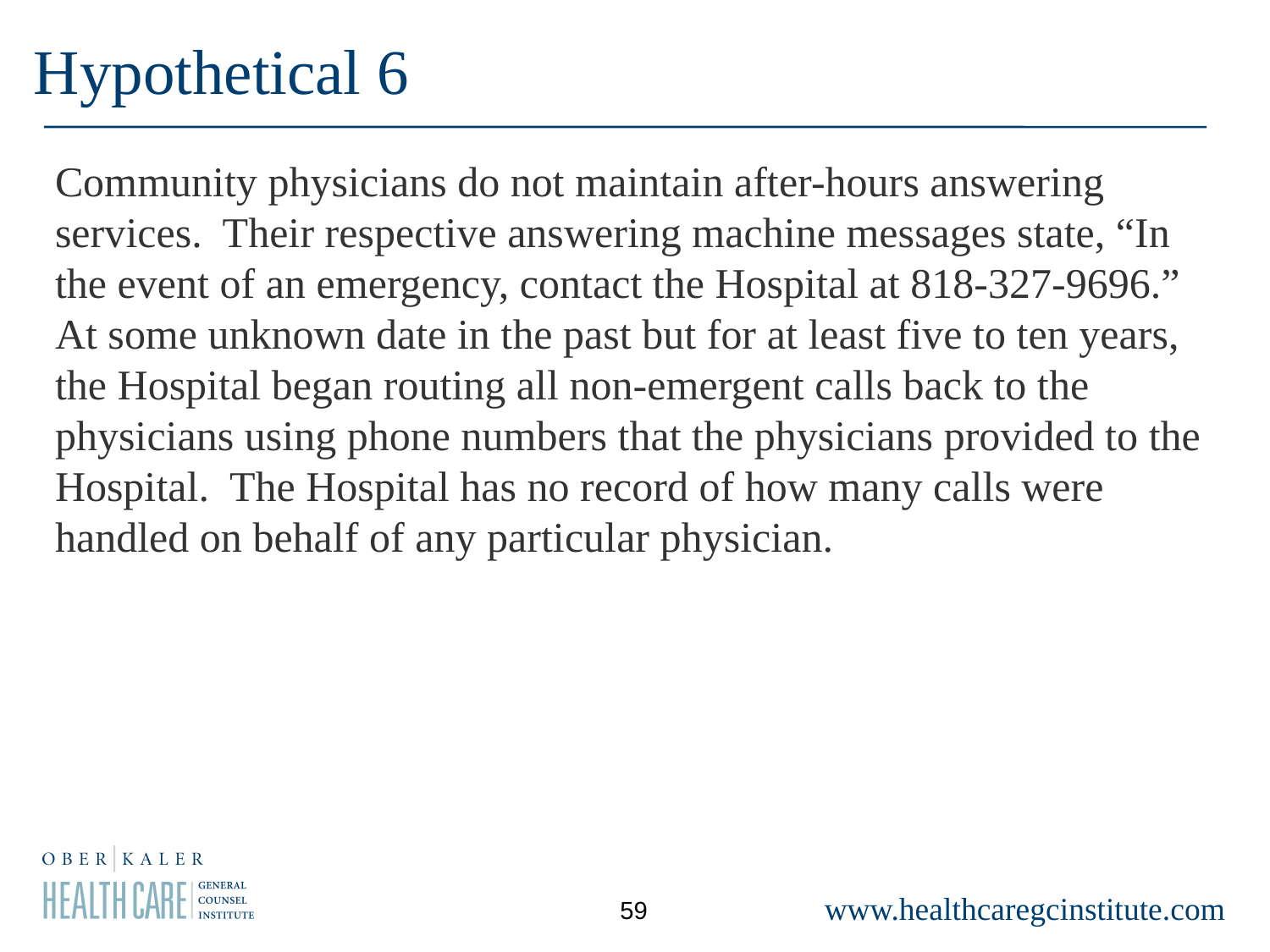

# Hypothetical 6
Community physicians do not maintain after-hours answering services.  Their respective answering machine messages state, “In the event of an emergency, contact the Hospital at 818-327-9696.”  At some unknown date in the past but for at least five to ten years, the Hospital began routing all non-emergent calls back to the physicians using phone numbers that the physicians provided to the Hospital.  The Hospital has no record of how many calls were handled on behalf of any particular physician.
59